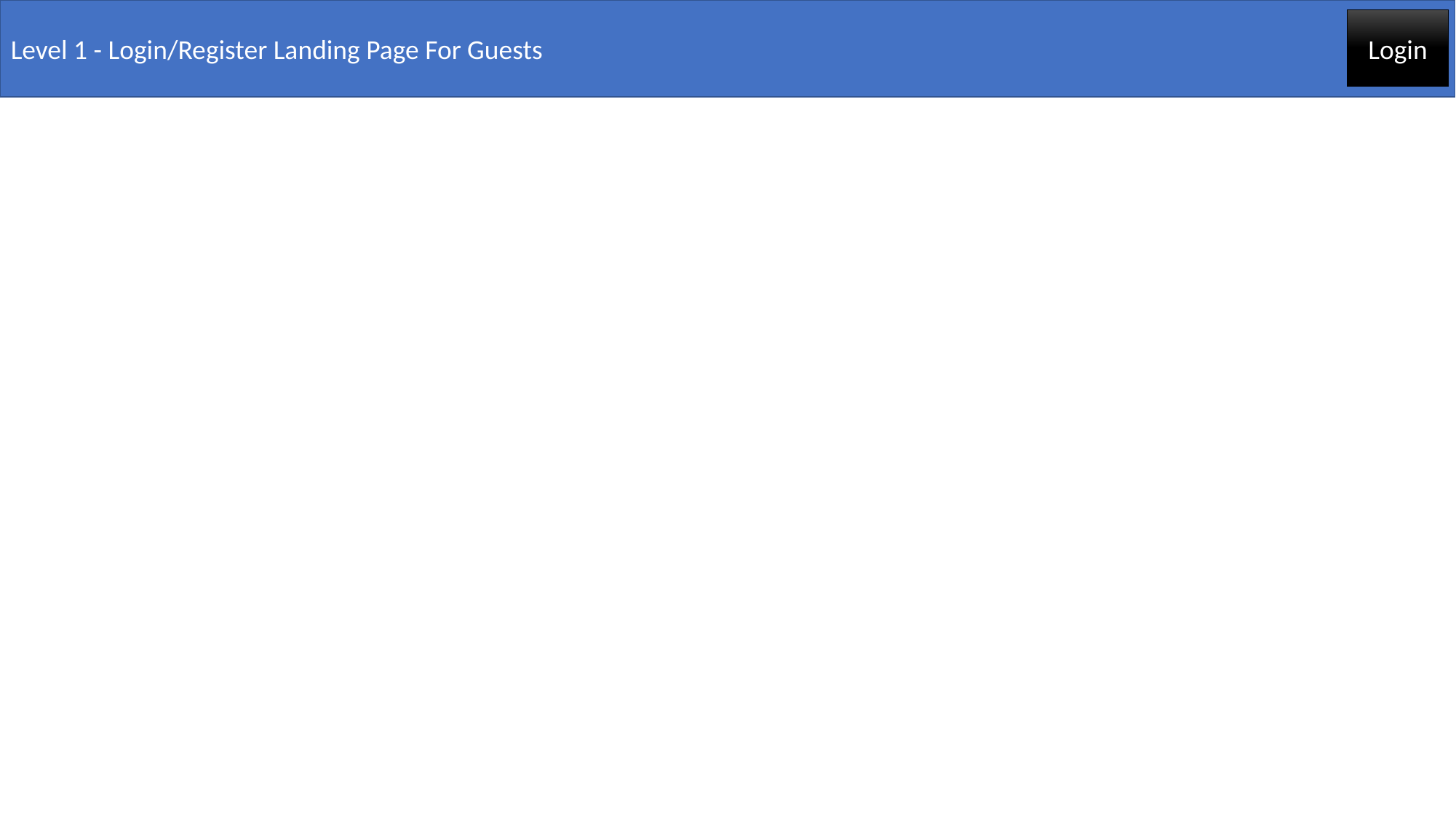

Level 1 - Login/Register Landing Page For Guests
Login